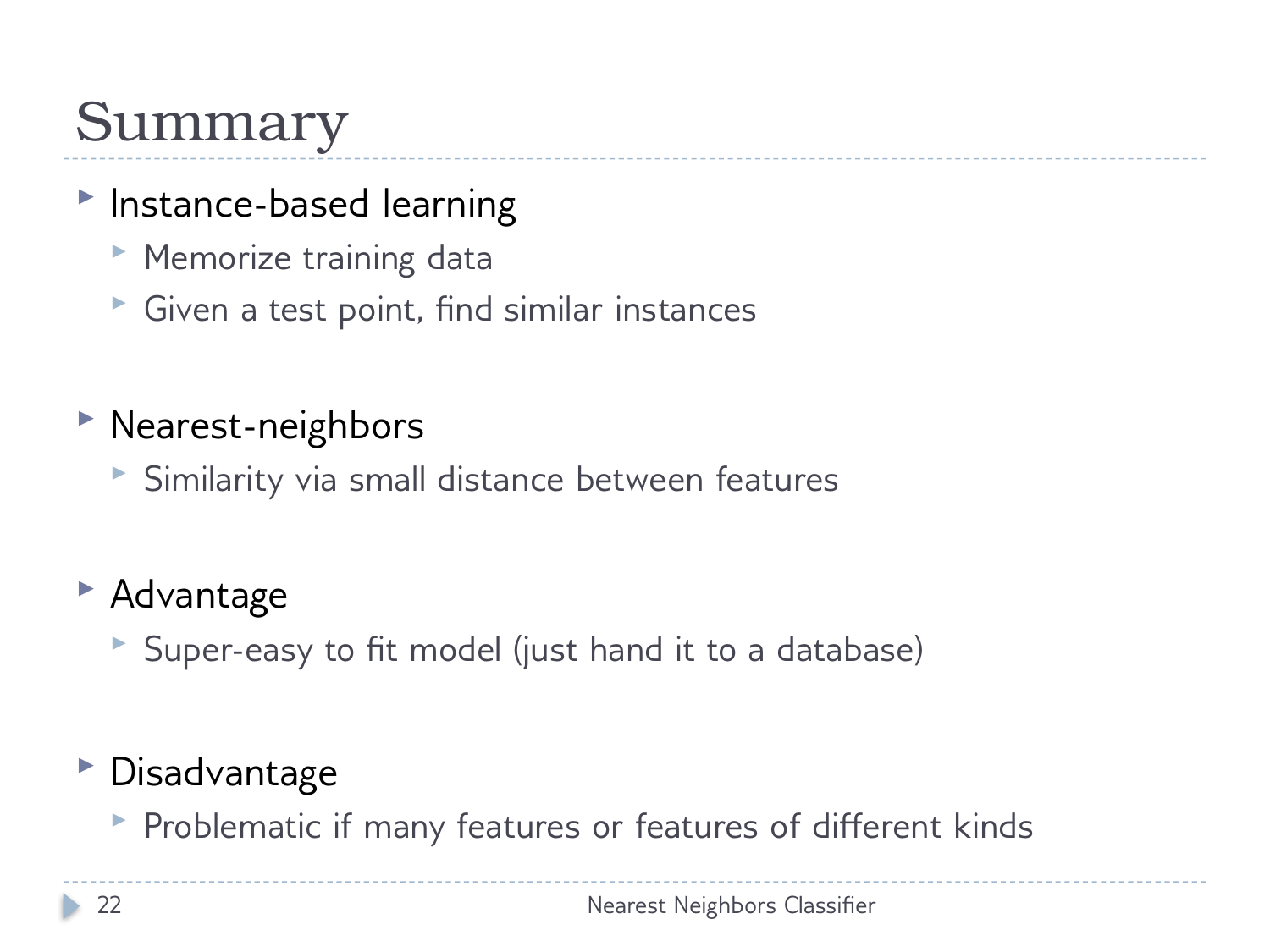

# Summary
Instance-based learning
Memorize training data
Given a test point, find similar instances

Nearest-neighbors
Similarity via small distance between features

Advantage
Super-easy to fit model (just hand it to a database)

Disadvantage
Problematic if many features or features of different kinds
22
Nearest Neighbors Classifier